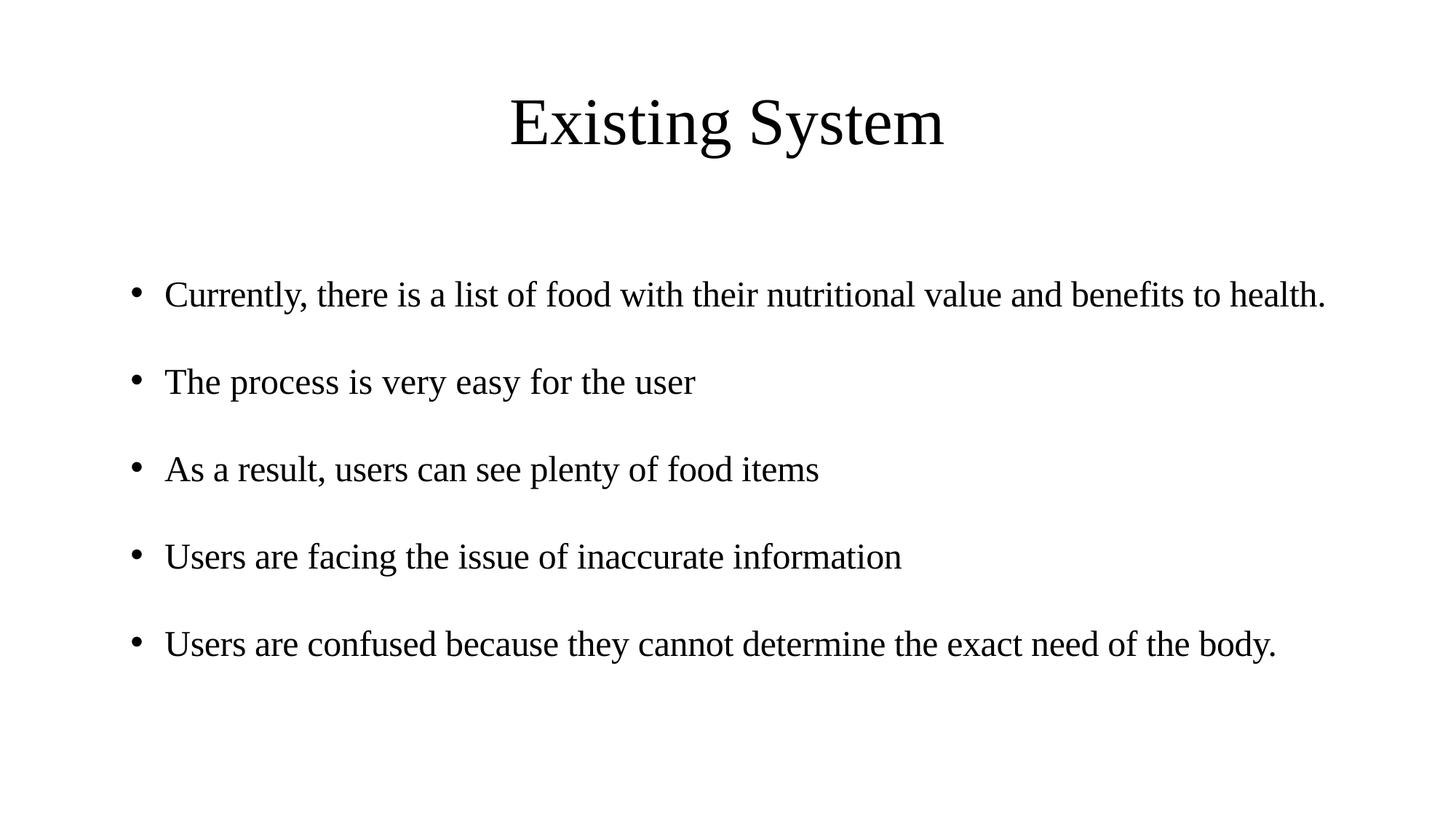

# Existing System
Currently, there is a list of food with their nutritional value and benefits to health.

The process is very easy for the user

As a result, users can see plenty of food items

Users are facing the issue of inaccurate information

Users are confused because they cannot determine the exact need of the body.